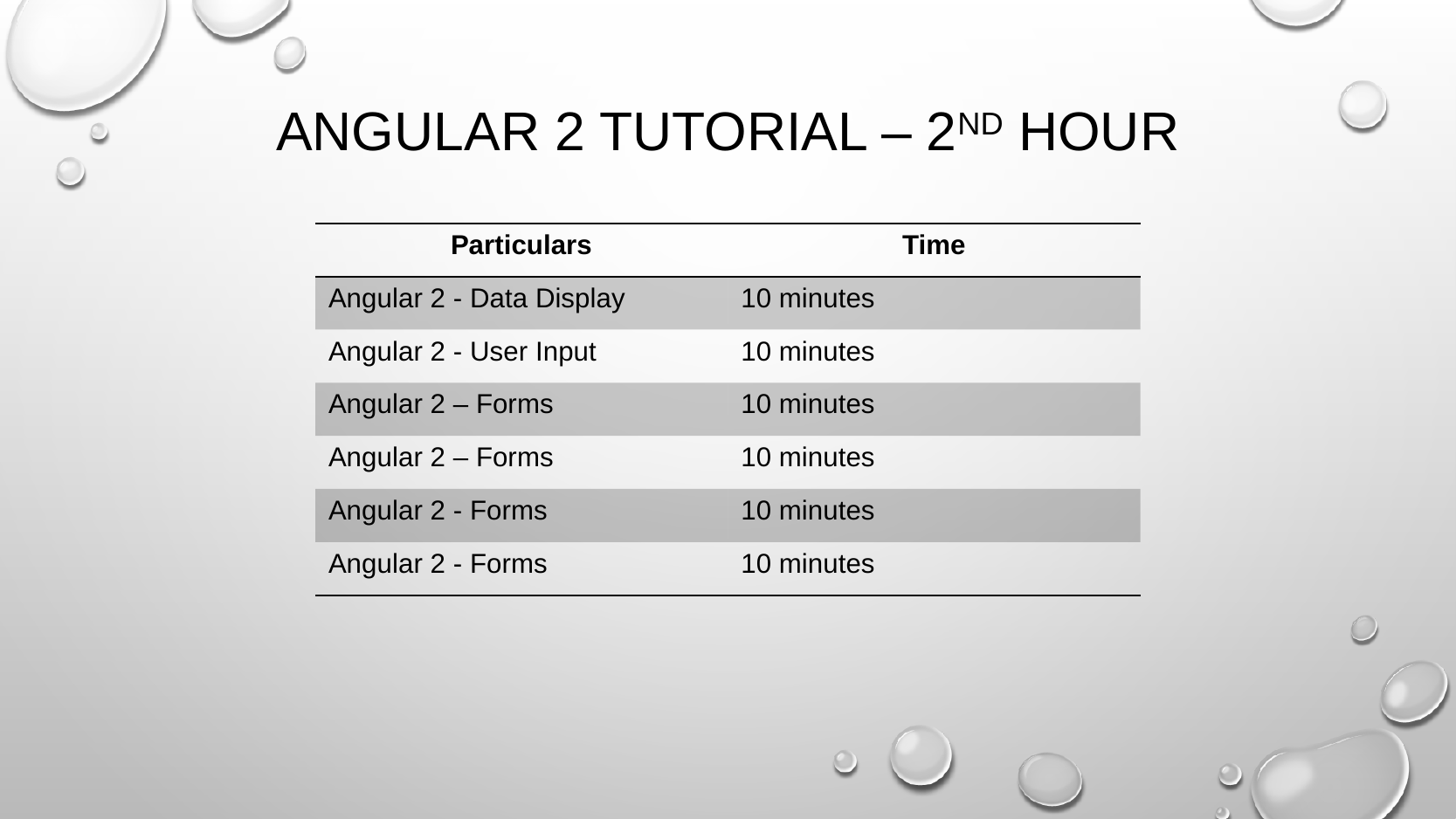

# Angular 2 Tutorial – 2nd Hour
| Particulars | Time |
| --- | --- |
| Angular 2 - Data Display | 10 minutes |
| Angular 2 - User Input | 10 minutes |
| Angular 2 – Forms | 10 minutes |
| Angular 2 – Forms | 10 minutes |
| Angular 2 - Forms | 10 minutes |
| Angular 2 - Forms | 10 minutes |